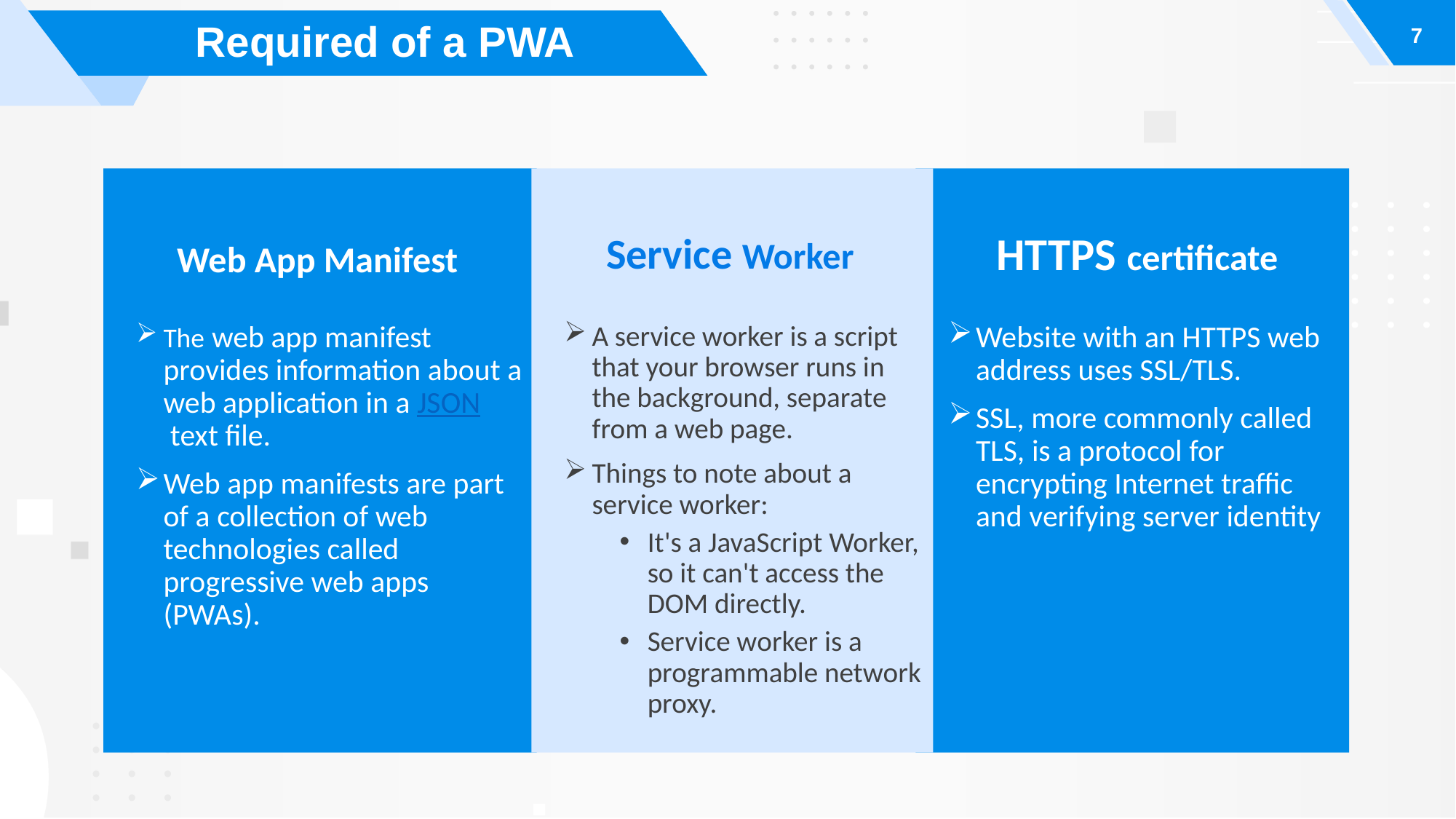

7
# Required of a PWA
The web app manifest provides information about a web application in a JSON text file.
Web app manifests are part of a collection of web technologies called progressive web apps (PWAs).
A service worker is a script that your browser runs in the background, separate from a web page.
Things to note about a service worker:
It's a JavaScript Worker, so it can't access the DOM directly.
Service worker is a programmable network proxy.

Website with an HTTPS web address uses SSL/TLS.
SSL, more commonly called TLS, is a protocol for encrypting Internet traffic and verifying server identity
HTTPS certificate
Service Worker
Web App Manifest